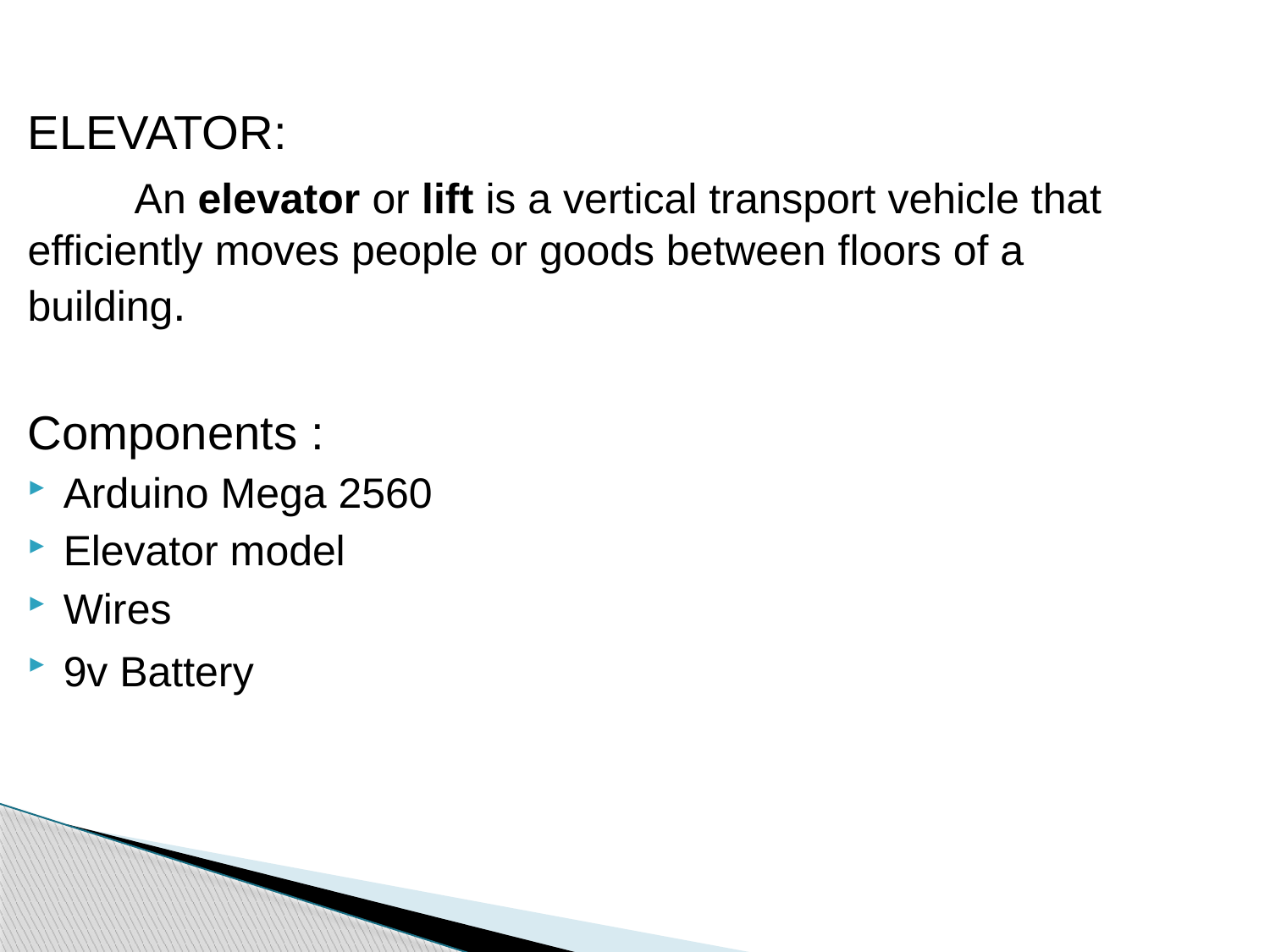

ELEVATOR:
        An elevator or lift is a vertical transport vehicle that efficiently moves people or goods between floors of a building.

Components :
Arduino Mega 2560
Elevator model
Wires
9v Battery